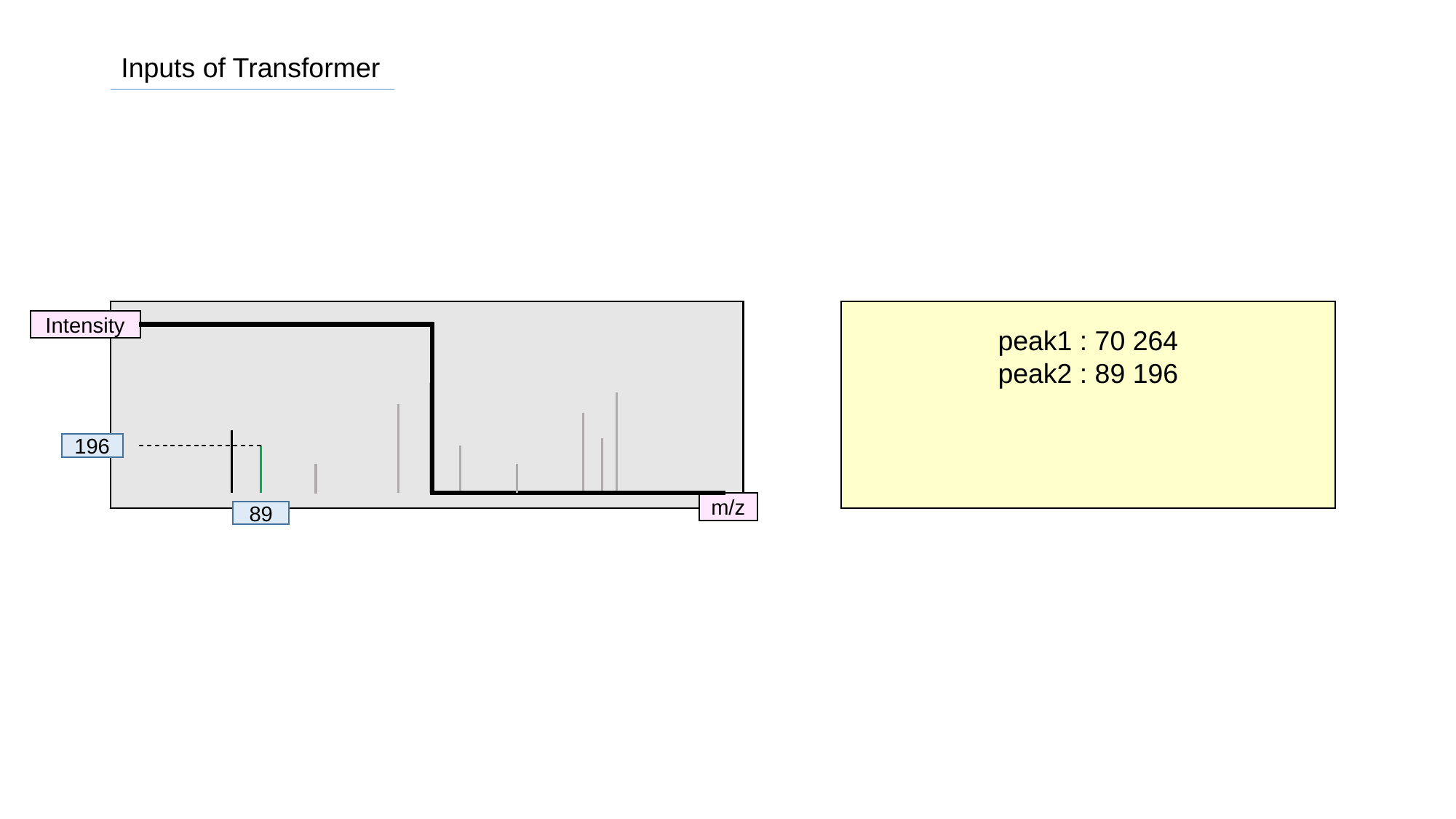

Inputs of Transformer

peak1 : 70 264
peak2 : 89 196

Intensity
196
m/z
89